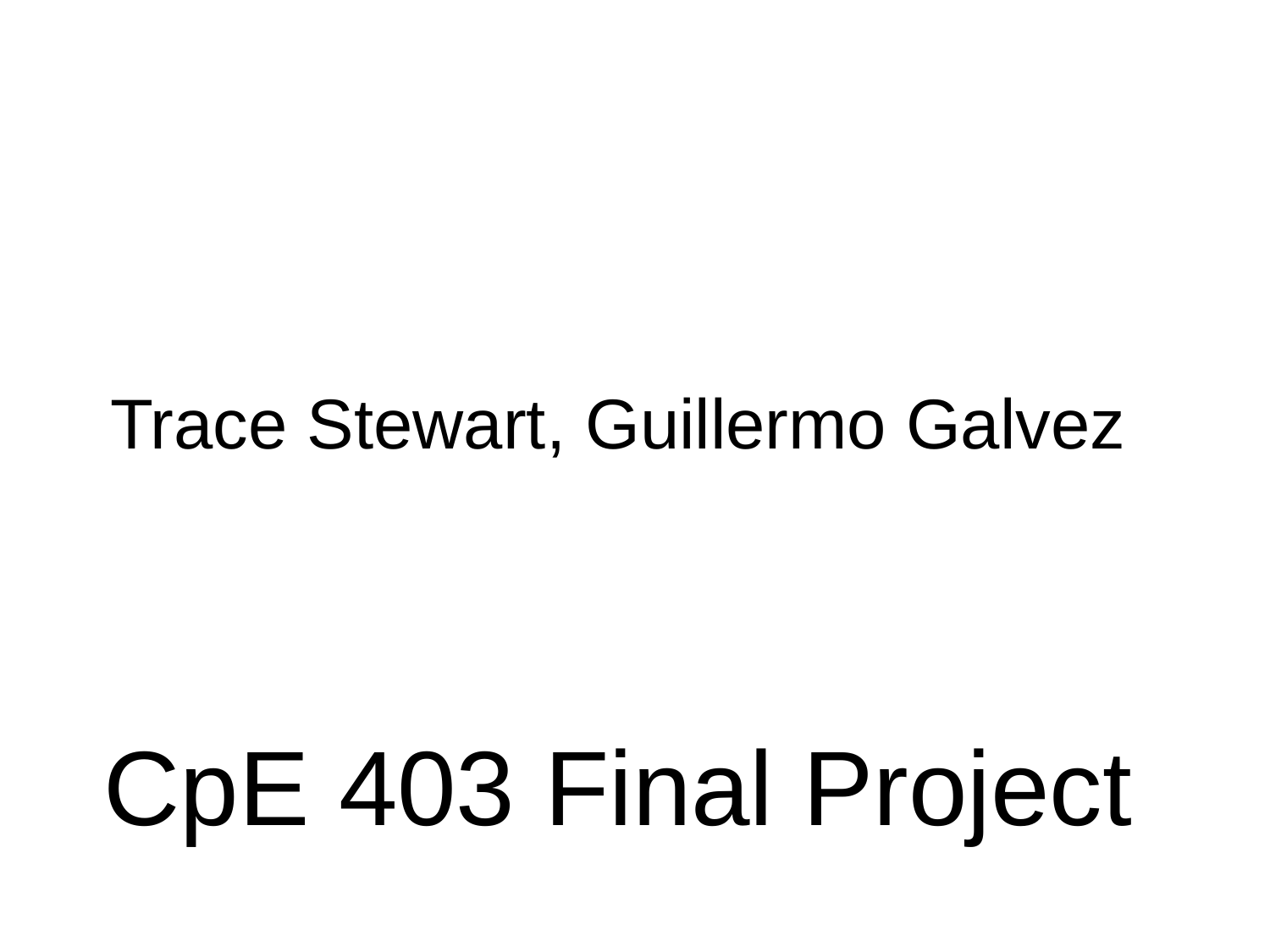

Trace Stewart, Guillermo Galvez
# CpE 403 Final Project